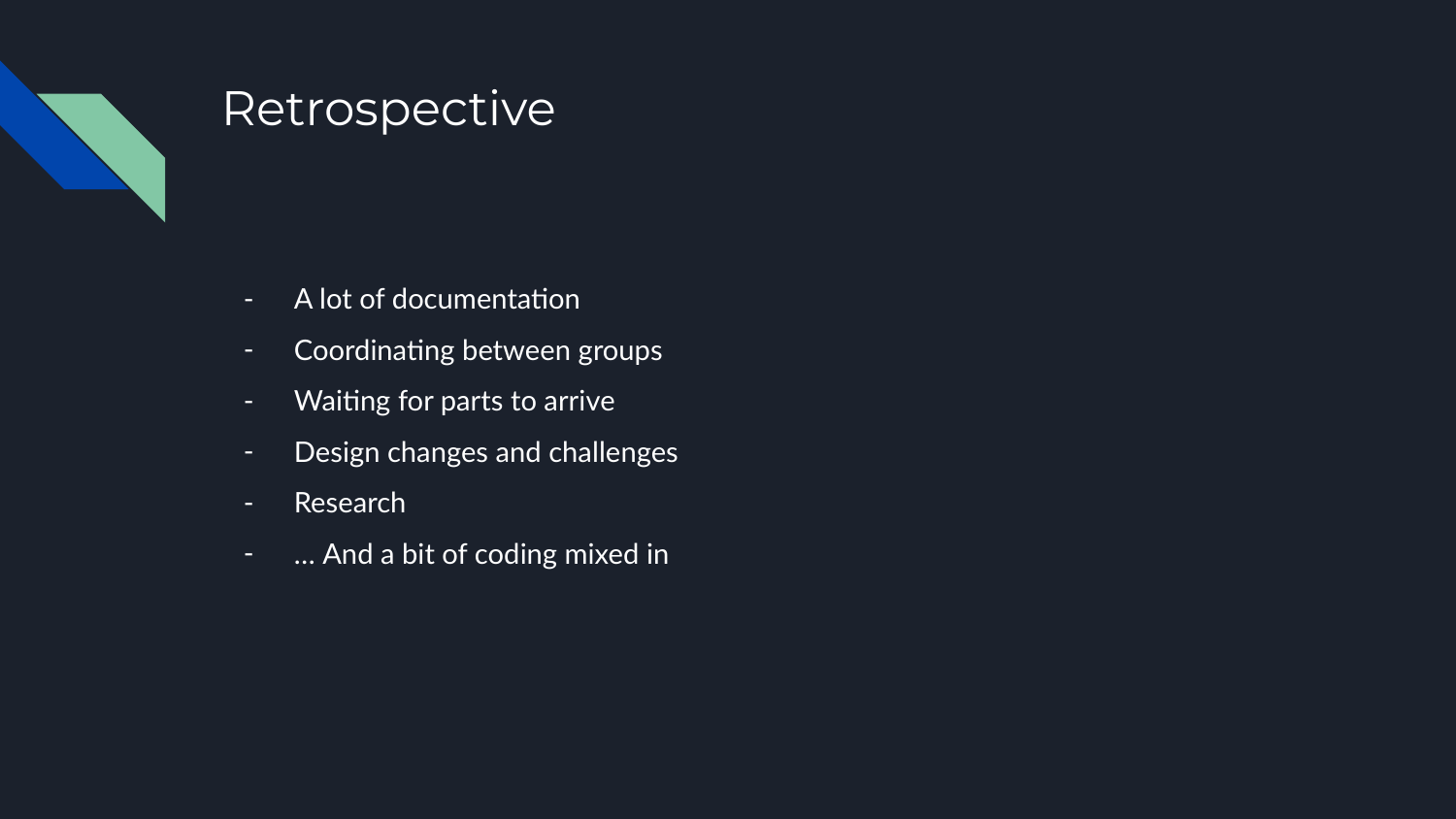

# Retrospective
A lot of documentation
Coordinating between groups
Waiting for parts to arrive
Design changes and challenges
Research
… And a bit of coding mixed in